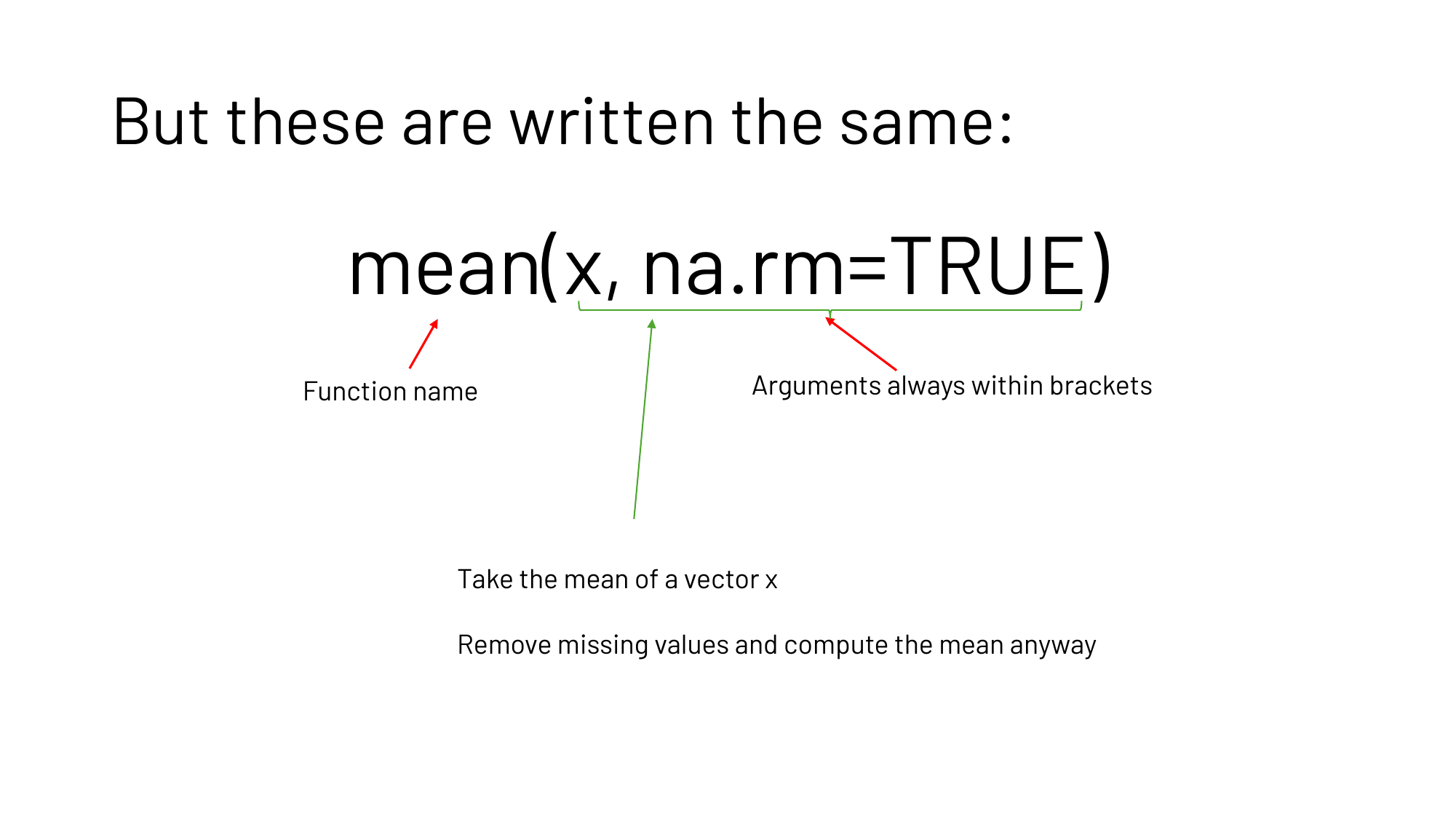

# But these are written the same:

mean(x, na.rm=TRUE)
Arguments always within brackets
Function name
Take the mean of a vector x

Remove missing values and compute the mean anyway